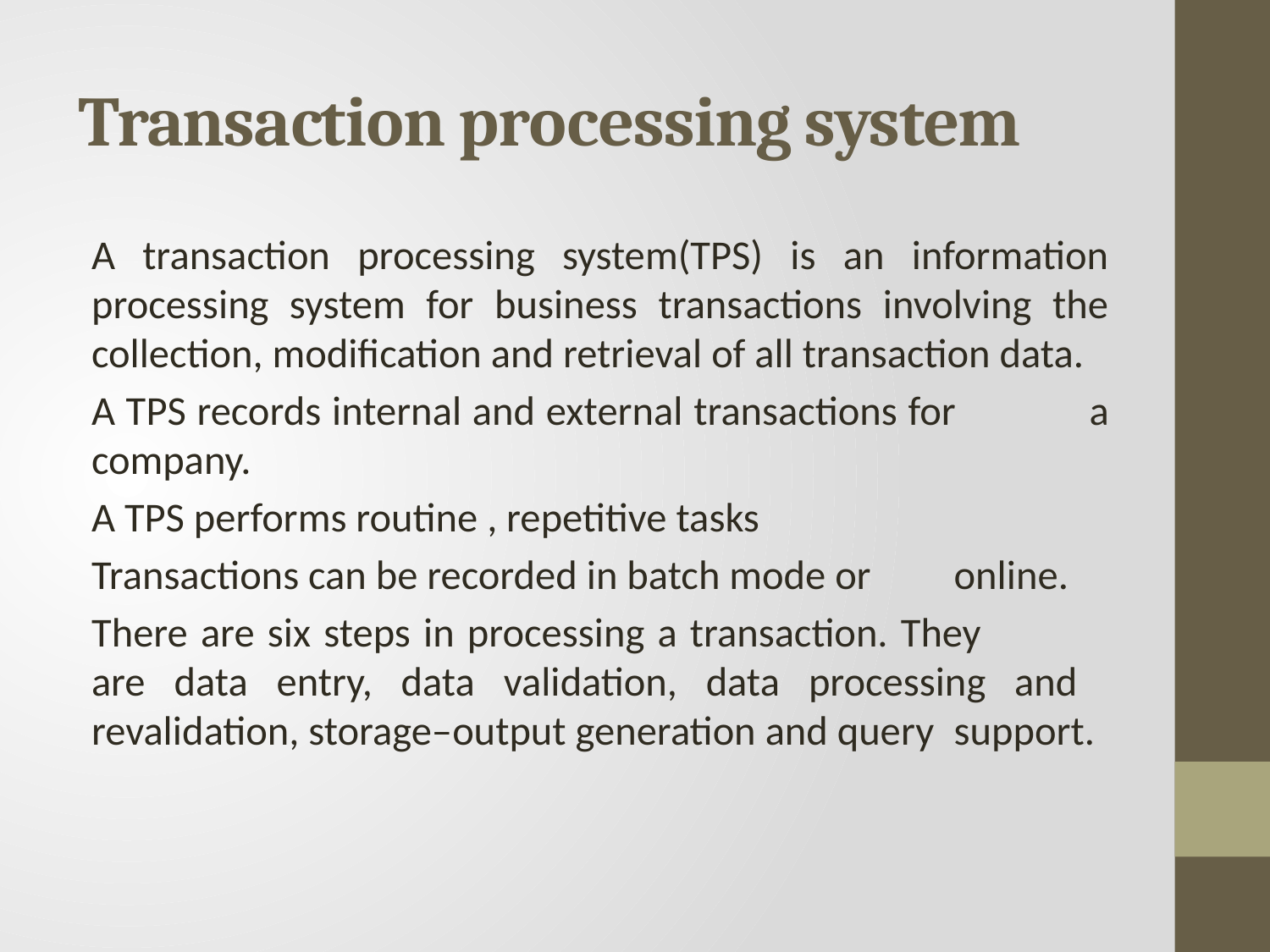

# Transaction processing system
A transaction processing system(TPS) is an information processing system for business transactions involving the collection, modification and retrieval of all transaction data.
	A TPS records internal and external transactions for 	a company.
	A TPS performs routine , repetitive tasks
	Transactions can be recorded in batch mode or 	online.
	There are six steps in processing a transaction. They 	are data entry, data validation, data processing and 	revalidation, storage–output generation and query 	support.